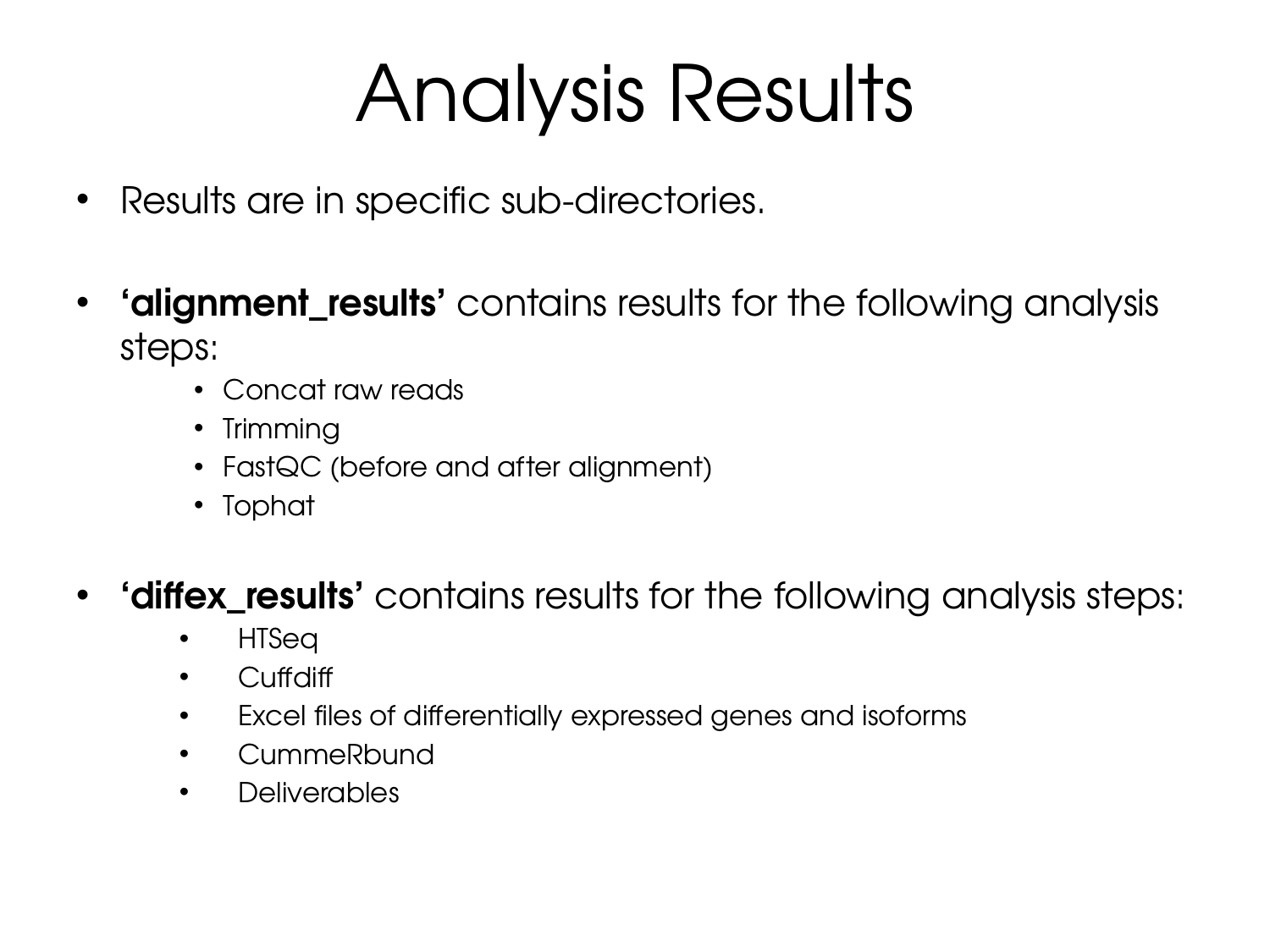

# Analysis Results
Results are in specific sub-directories.

‘alignment_results’ contains results for the following analysis steps:
Concat raw reads
Trimming
FastQC (before and after alignment)
Tophat

‘diffex_results’ contains results for the following analysis steps:
HTSeq
Cuffdiff
Excel files of differentially expressed genes and isoforms
CummeRbund
Deliverables